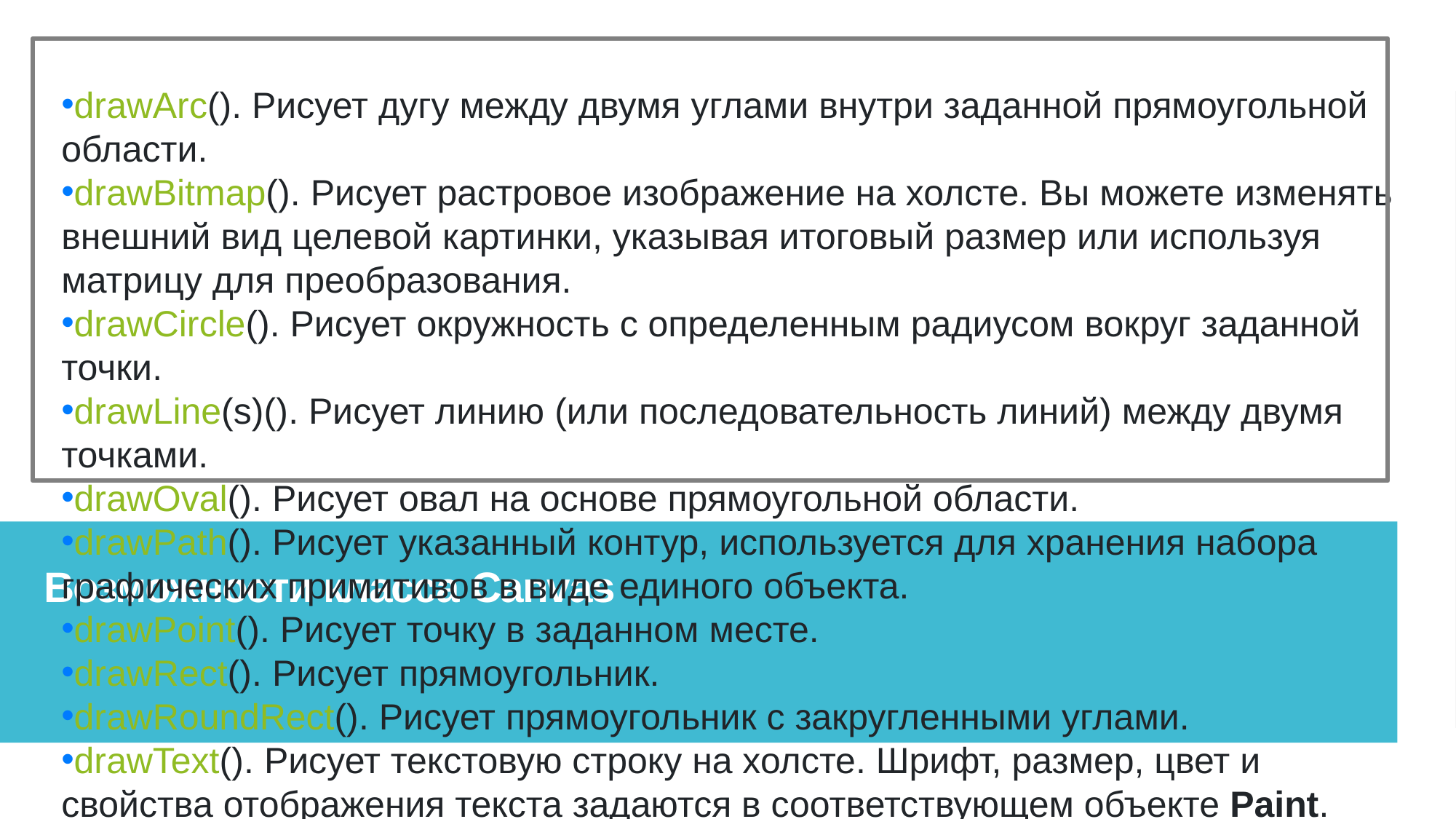

drawArc(). Рисует дугу между двумя углами внутри заданной прямоугольной области.
drawBitmap(). Рисует растровое изображение на холсте. Вы можете изменять внешний вид целевой картинки, указывая итоговый размер или используя матрицу для преобразования.
drawCircle(). Рисует окружность с определенным радиусом вокруг заданной точки.
drawLine(s)(). Рисует линию (или последовательность линий) между двумя точками.
drawOval(). Рисует овал на основе прямоугольной области.
drawPath(). Рисует указанный контур, используется для хранения набора графических примитивов в виде единого объекта.
drawPoint(). Рисует точку в заданном месте.
drawRect(). Рисует прямоугольник.
drawRoundRect(). Рисует прямоугольник с закругленными углами.
drawText(). Рисует текстовую строку на холсте. Шрифт, размер, цвет и свойства отображения текста задаются в соответствующем объекте Paint.
rotate() и restore(). Вращение холста
Методы scale() и translate(). Изменение и перемещение координатной системы

Возможности класса Canvas